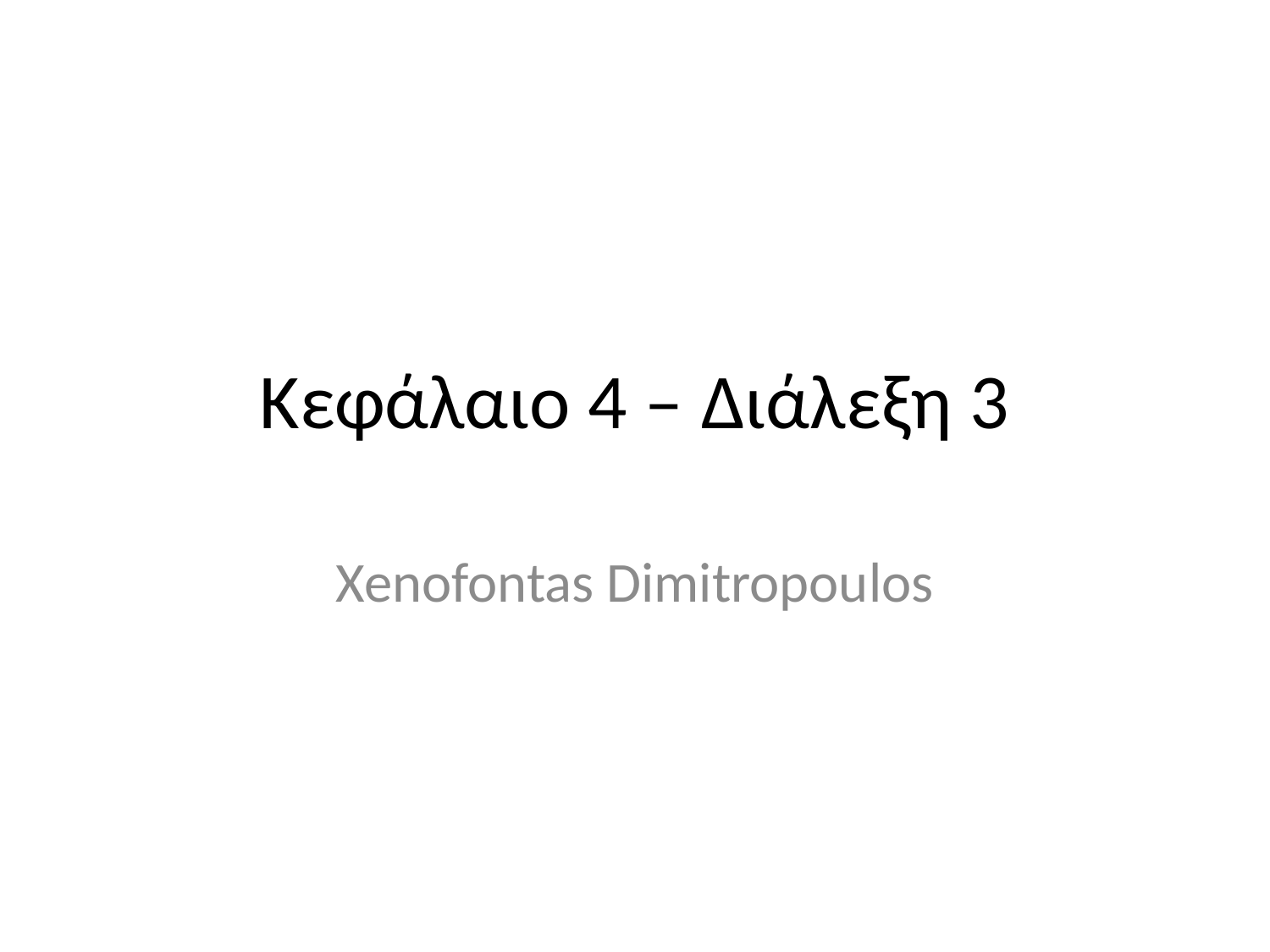

# Κεφάλαιο 4 – Διάλεξη 3
Xenofontas Dimitropoulos